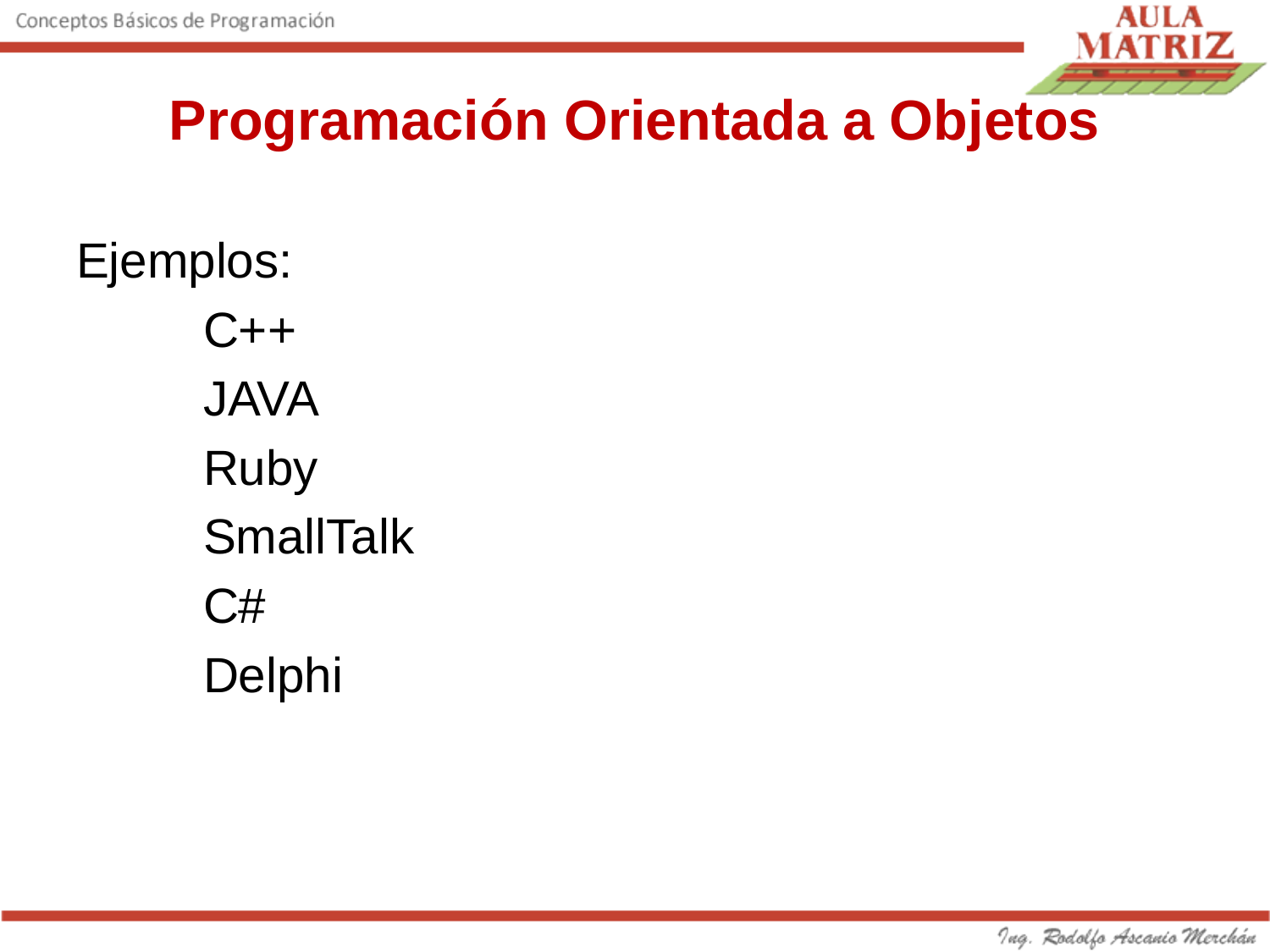

# Programación Orientada a Objetos
Ejemplos:
C++
JAVA
Ruby
SmallTalk
C#
Delphi